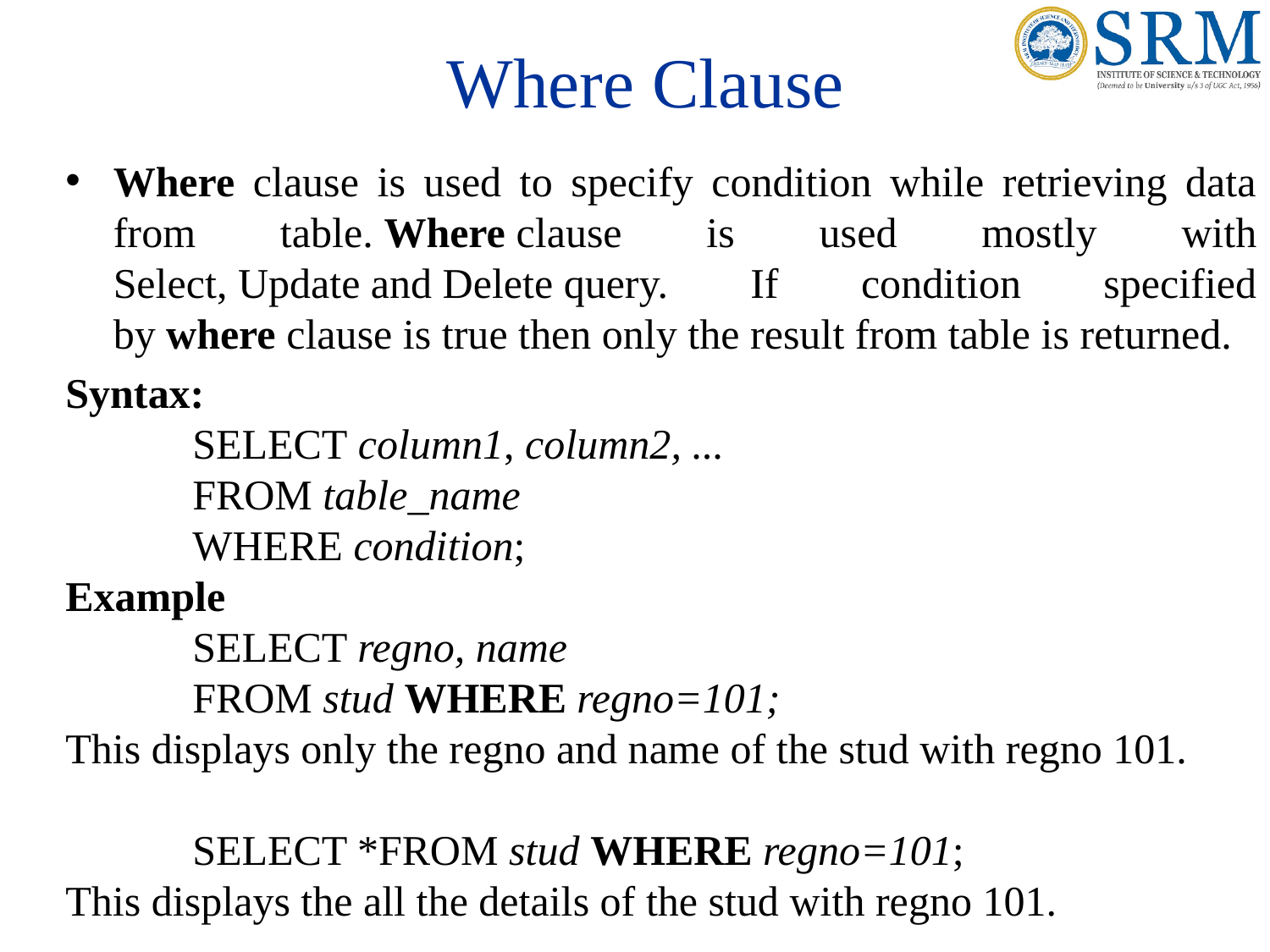

# Where Clause
Where clause is used to specify condition while retrieving data from table. Where clause is used mostly with Select, Update and Delete query. If condition specified by where clause is true then only the result from table is returned.
Syntax:
	SELECT column1, column2, ...
	FROM table_name
	WHERE condition;
Example
	SELECT regno, name
	FROM stud WHERE regno=101;
This displays only the regno and name of the stud with regno 101.

	SELECT *FROM stud WHERE regno=101;
This displays the all the details of the stud with regno 101.